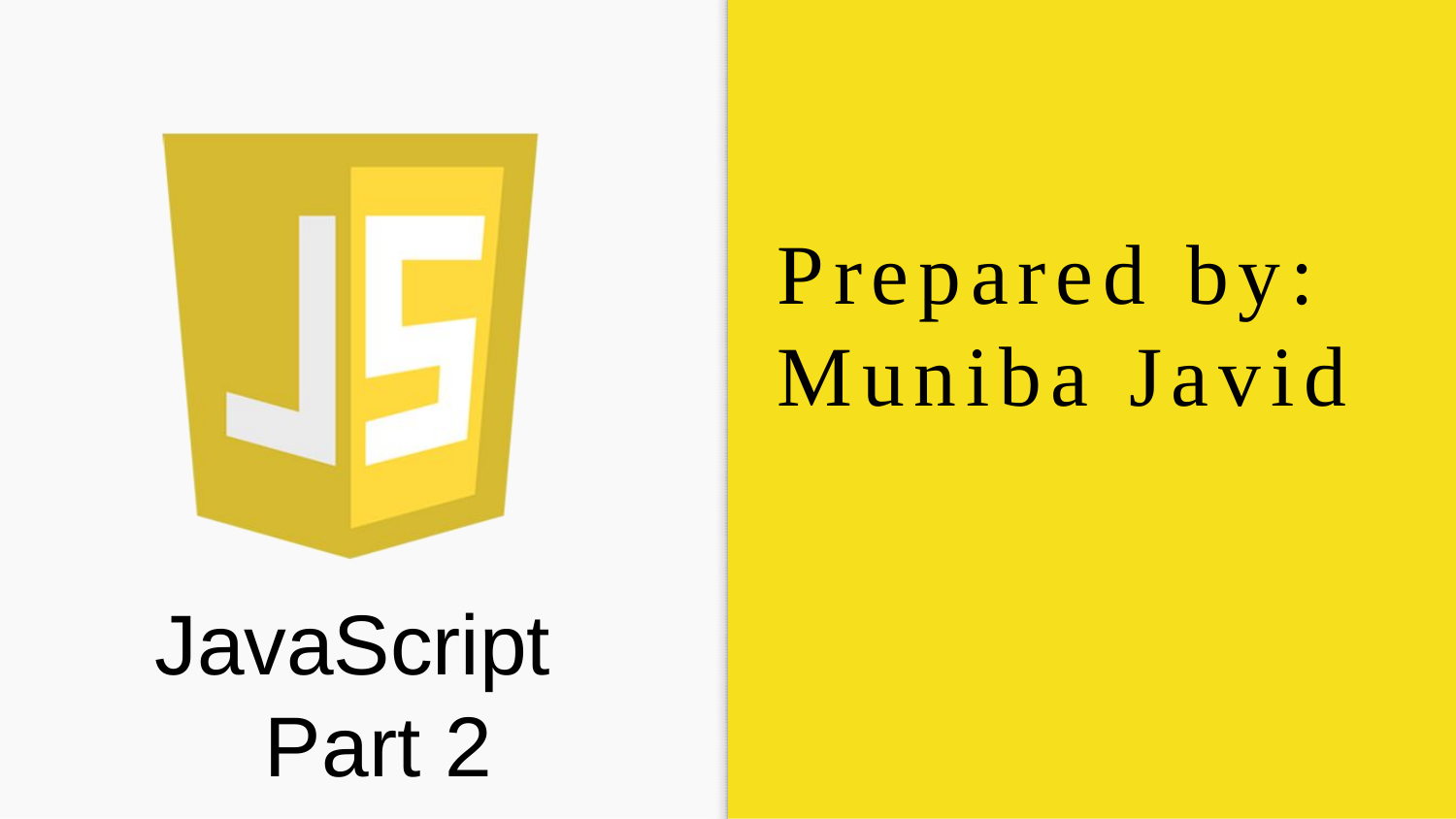

JavaScript  Part 2
# Prepared by: Muniba Javid